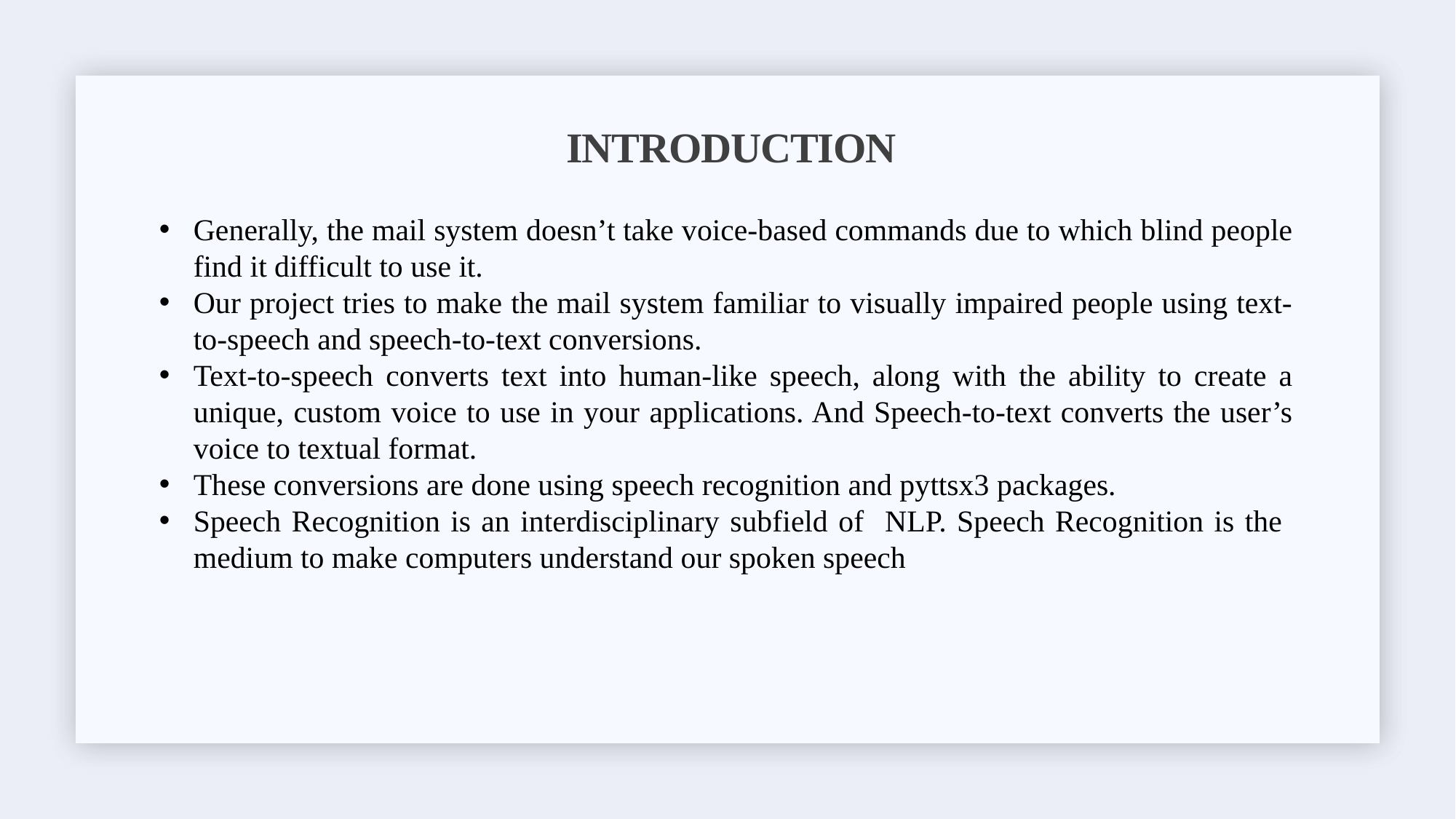

# INTRODUCTION
Generally, the mail system doesn’t take voice-based commands due to which blind people find it difficult to use it.
Our project tries to make the mail system familiar to visually impaired people using text-to-speech and speech-to-text conversions.
Text-to-speech converts text into human-like speech, along with the ability to create a unique, custom voice to use in your applications. And Speech-to-text converts the user’s voice to textual format.
These conversions are done using speech recognition and pyttsx3 packages.
Speech Recognition is an interdisciplinary subfield of  NLP. Speech Recognition is the  medium to make computers understand our spoken speech